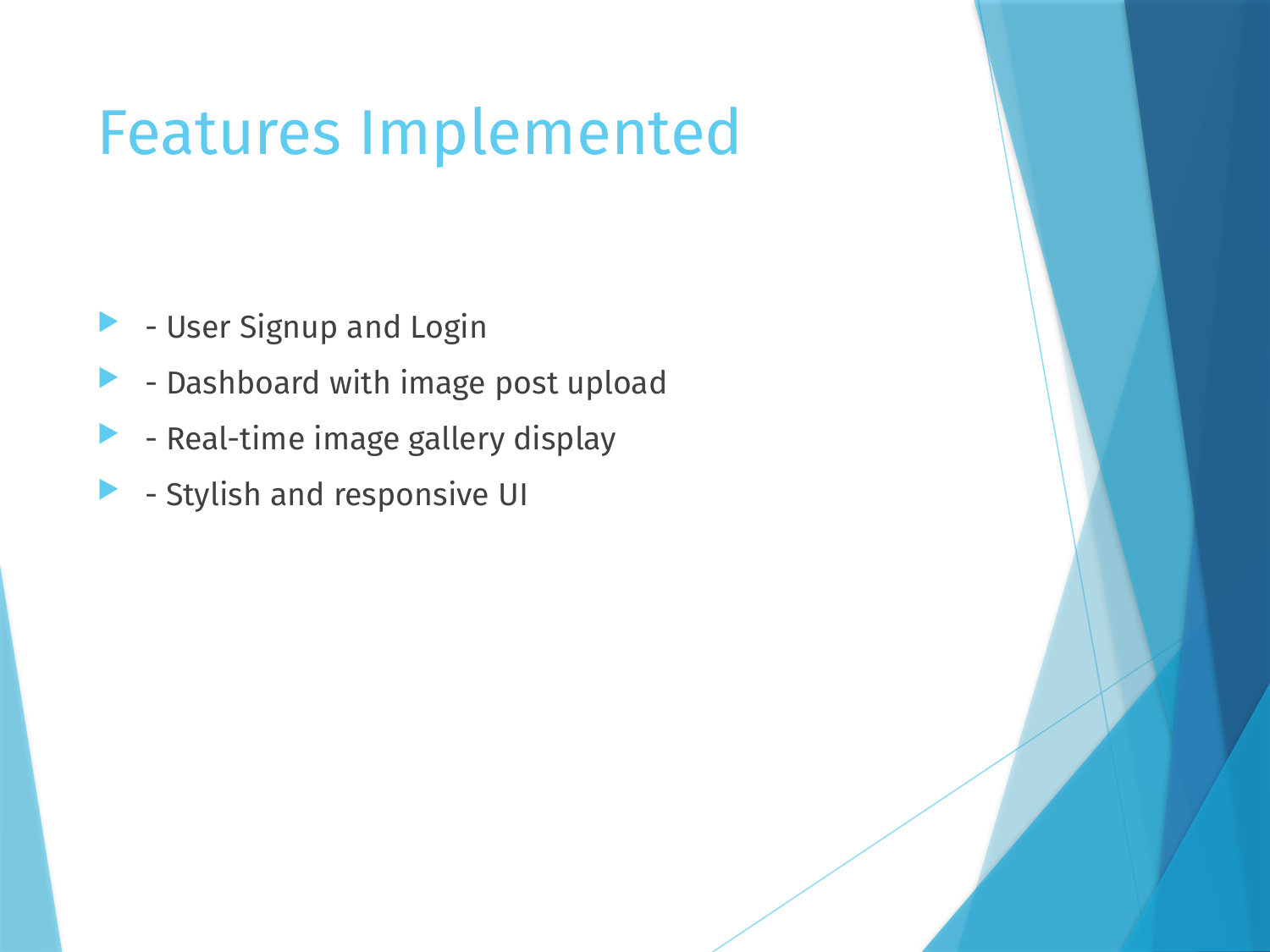

# Features Implemented
- User Signup and Login
- Dashboard with image post upload
- Real-time image gallery display
- Stylish and responsive UI